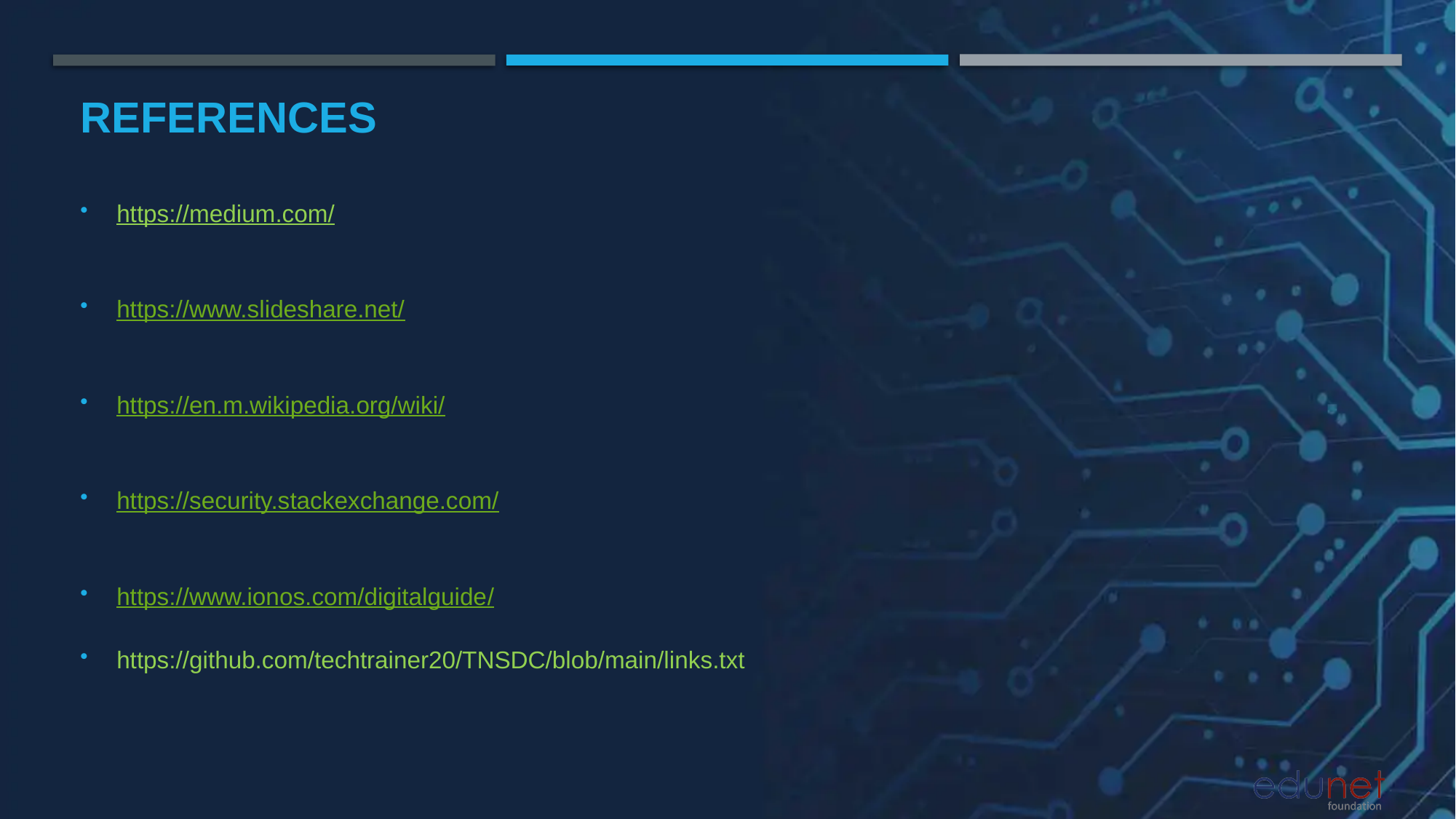

# References
https://medium.com/

https://www.slideshare.net/

https://en.m.wikipedia.org/wiki/

https://security.stackexchange.com/

https://www.ionos.com/digitalguide/

https://github.com/techtrainer20/TNSDC/blob/main/links.txt